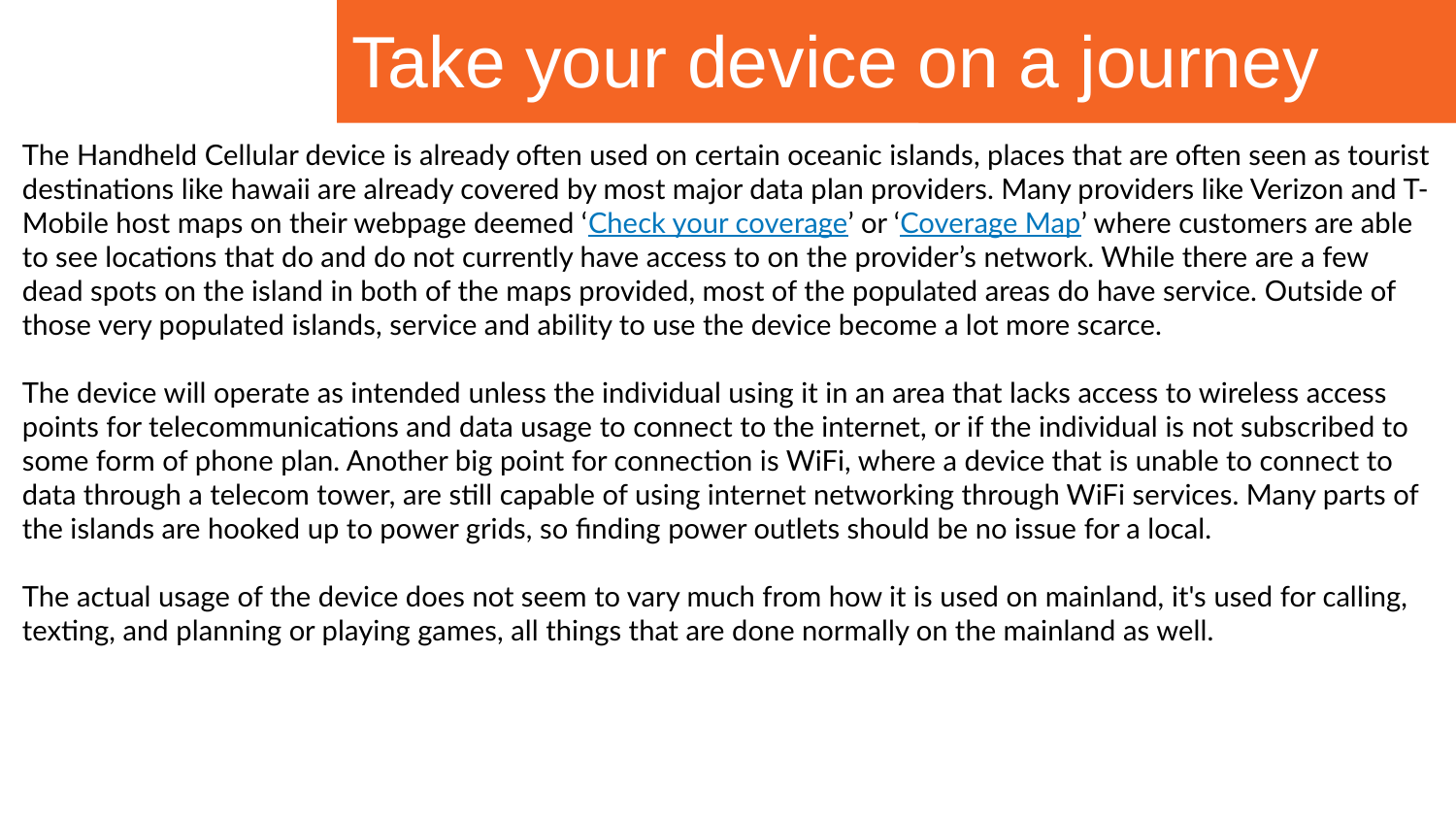

# Take your device on a journey

The Handheld Cellular device is already often used on certain oceanic islands, places that are often seen as tourist destinations like hawaii are already covered by most major data plan providers. Many providers like Verizon and T-Mobile host maps on their webpage deemed ‘Check your coverage’ or ‘Coverage Map’ where customers are able to see locations that do and do not currently have access to on the provider’s network. While there are a few dead spots on the island in both of the maps provided, most of the populated areas do have service. Outside of those very populated islands, service and ability to use the device become a lot more scarce.

The device will operate as intended unless the individual using it in an area that lacks access to wireless access points for telecommunications and data usage to connect to the internet, or if the individual is not subscribed to some form of phone plan. Another big point for connection is WiFi, where a device that is unable to connect to data through a telecom tower, are still capable of using internet networking through WiFi services. Many parts of the islands are hooked up to power grids, so finding power outlets should be no issue for a local.

The actual usage of the device does not seem to vary much from how it is used on mainland, it's used for calling, texting, and planning or playing games, all things that are done normally on the mainland as well.